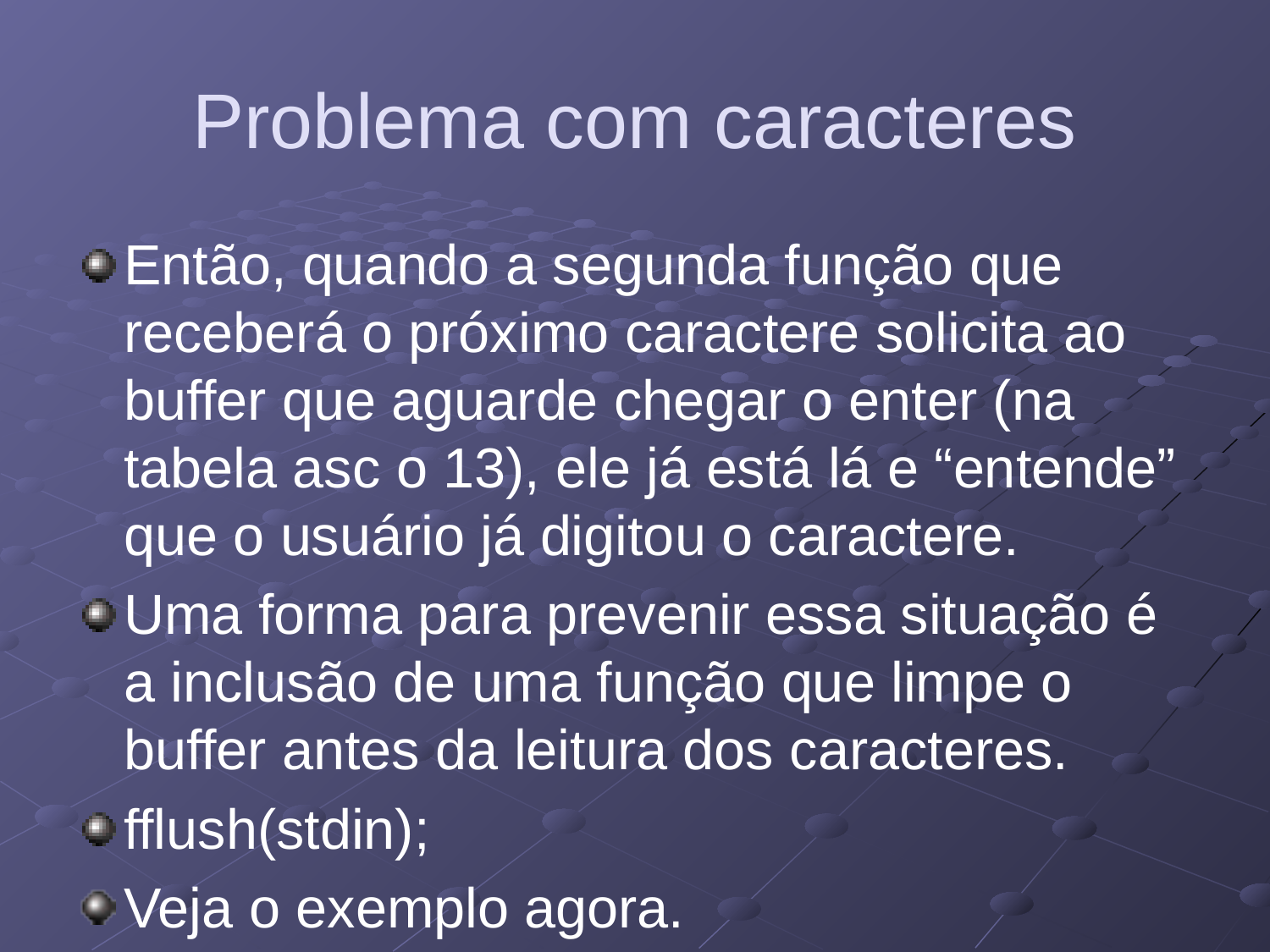

# Problema com caracteres
Então, quando a segunda função que receberá o próximo caractere solicita ao buffer que aguarde chegar o enter (na tabela asc o 13), ele já está lá e “entende” que o usuário já digitou o caractere.
Uma forma para prevenir essa situação é a inclusão de uma função que limpe o buffer antes da leitura dos caracteres.
fflush(stdin);
Veja o exemplo agora.